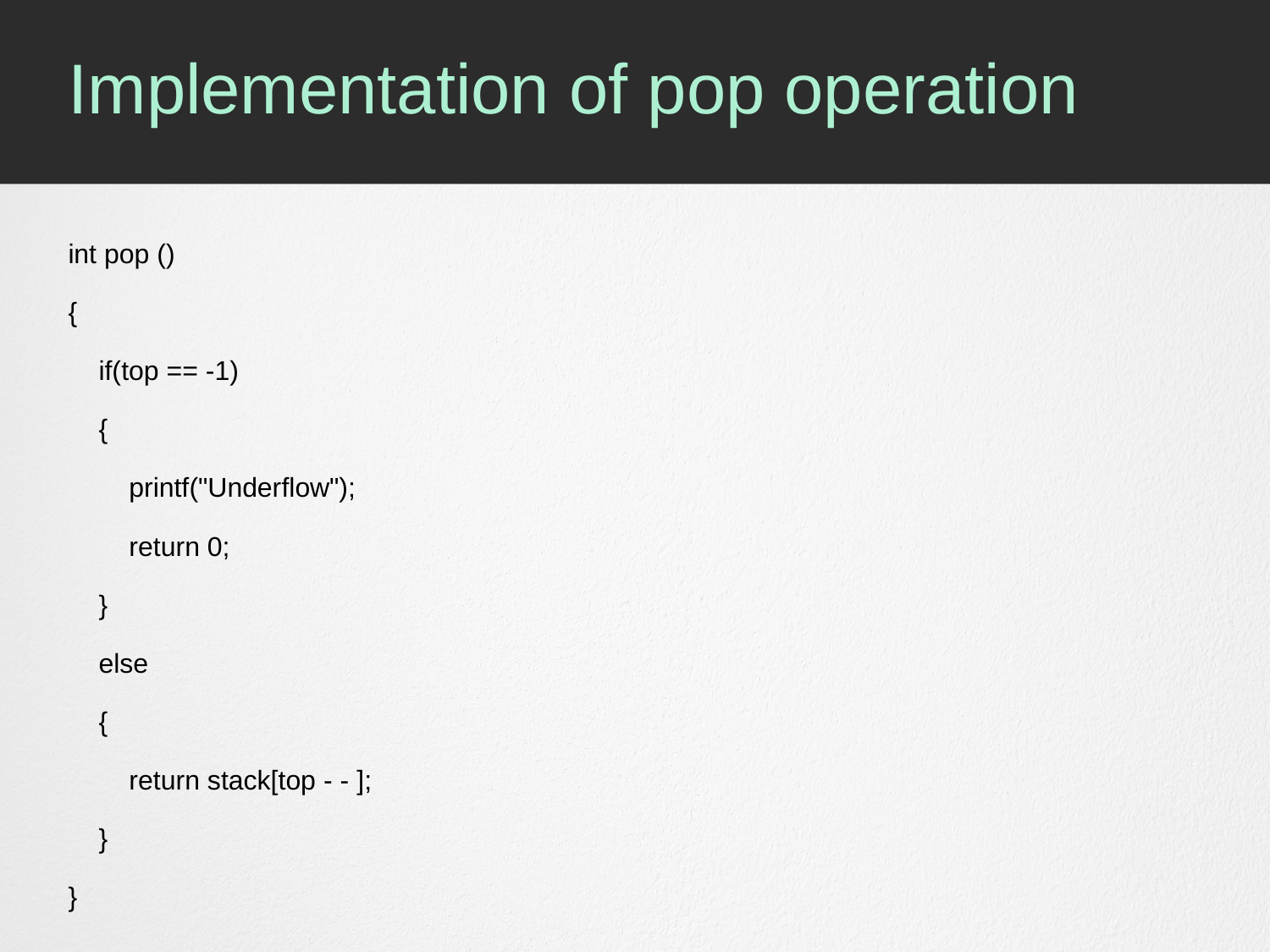

# Implementation of pop operation
int pop ()
{
    if(top == -1)
    {
        printf("Underflow");
        return 0;
    }
    else
    {
        return stack[top - - ];
    }
}